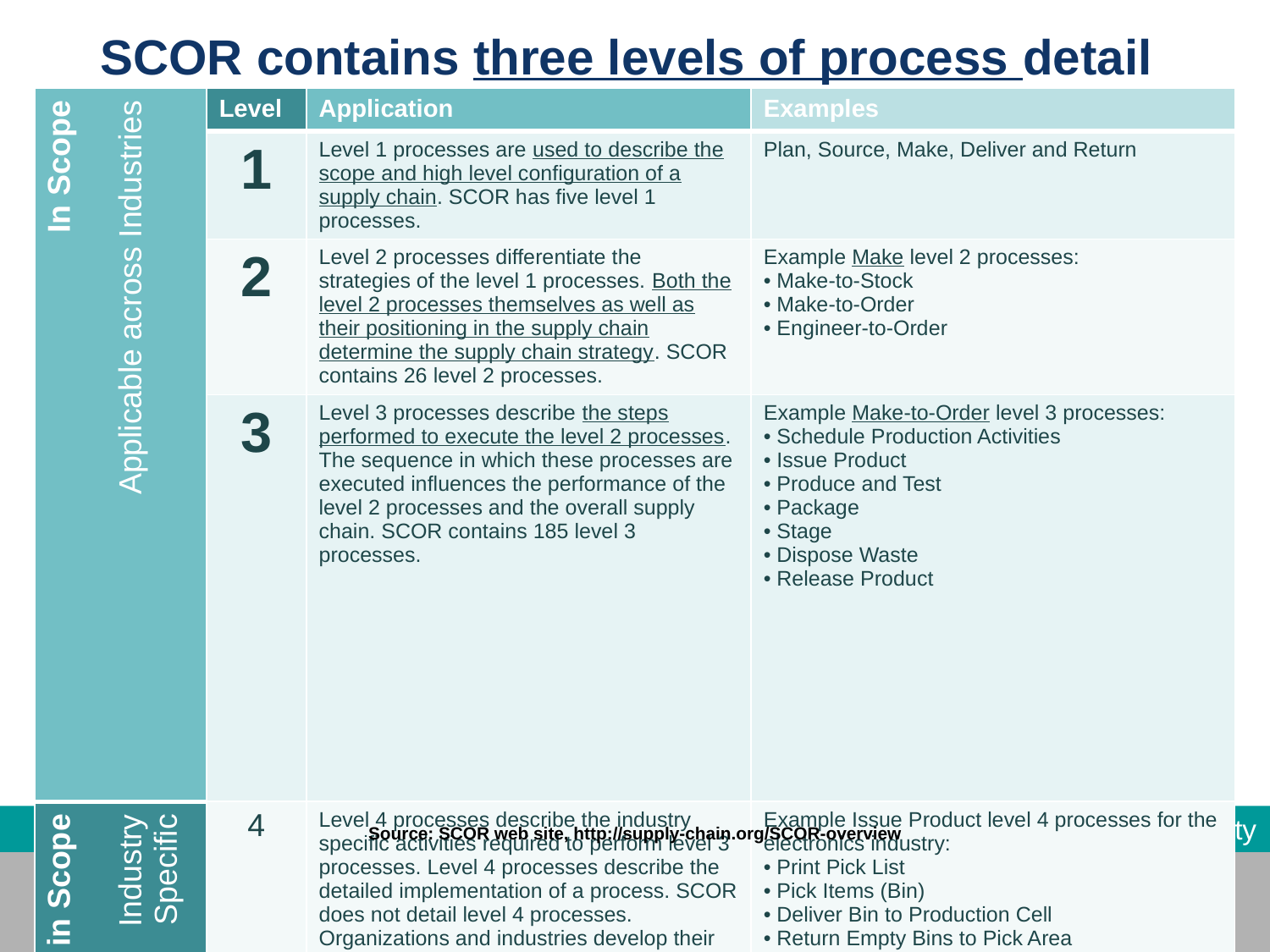

# SCOR contains three levels of process detail
| In Scope Applicable across Industries | Level | Application | Examples |
| --- | --- | --- | --- |
|  | 1 | Level 1 processes are used to describe the scope and high level configuration of a supply chain. SCOR has five level 1 processes. | Plan, Source, Make, Deliver and Return |
|  | 2 | Level 2 processes differentiate the strategies of the level 1 processes. Both the level 2 processes themselves as well as their positioning in the supply chain determine the supply chain strategy. SCOR contains 26 level 2 processes. | Example Make level 2 processes: Make-to-Stock Make-to-Order Engineer-to-Order |
|  | 3 | Level 3 processes describe the steps performed to execute the level 2 processes. The sequence in which these processes are executed influences the performance of the level 2 processes and the overall supply chain. SCOR contains 185 level 3 processes. | Example Make-to-Order level 3 processes: Schedule Production Activities Issue Product Produce and Test Package Stage Dispose Waste Release Product |
| Not in Scope Industry Specific | 4 | Level 4 processes describe the industry specific activities required to perform level 3 processes. Level 4 processes describe the detailed implementation of a process. SCOR does not detail level 4 processes. Organizations and industries develop their own level 4 processes. | Example Issue Product level 4 processes for the electronics industry: Print Pick List Pick Items (Bin) Deliver Bin to Production Cell Return Empty Bins to Pick Area Close Pick Order |
Source: SCOR web site, http://supply-chain.org/SCOR-overview